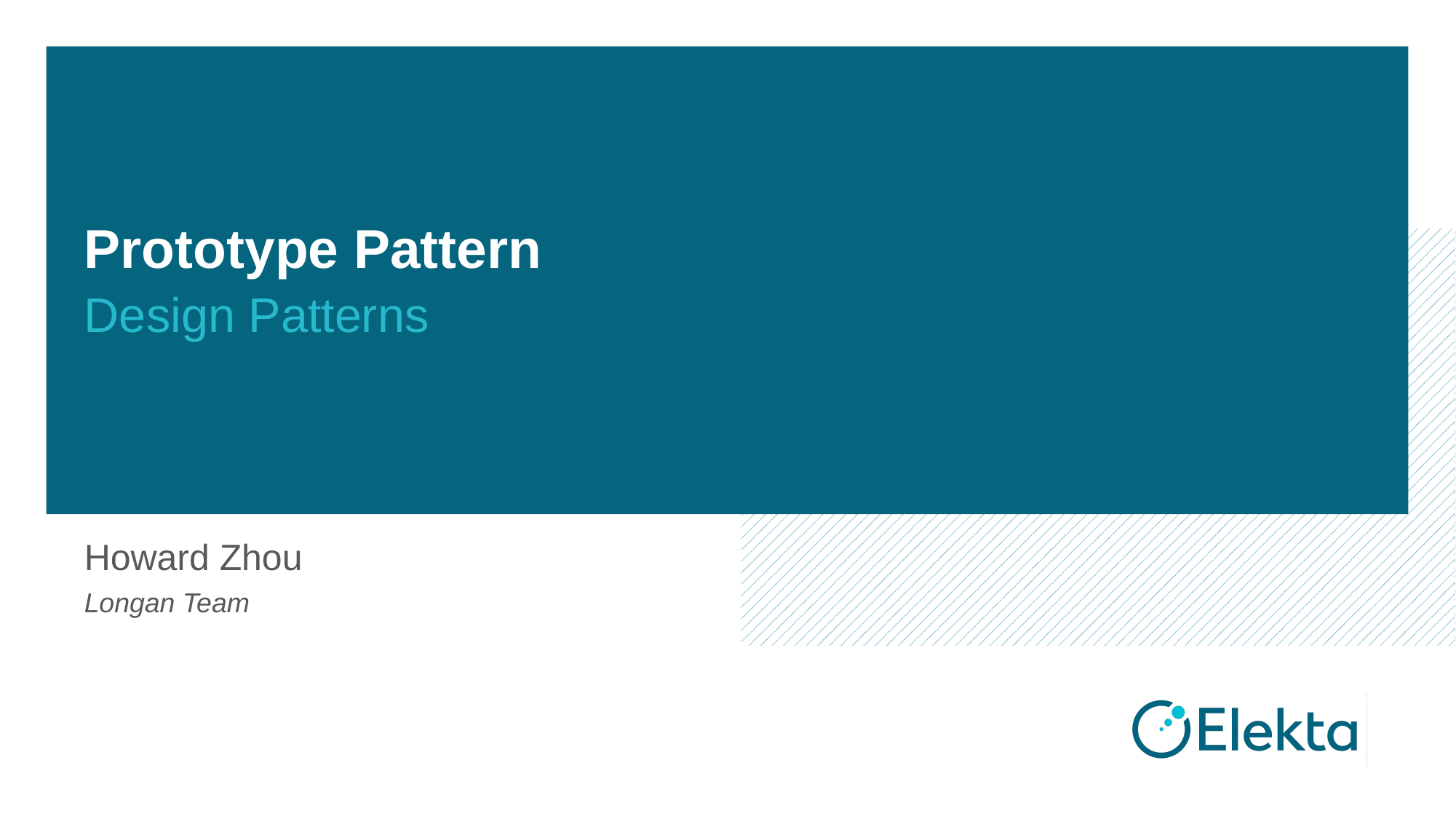

# Prototype Pattern
Design Patterns
Howard Zhou
Longan Team